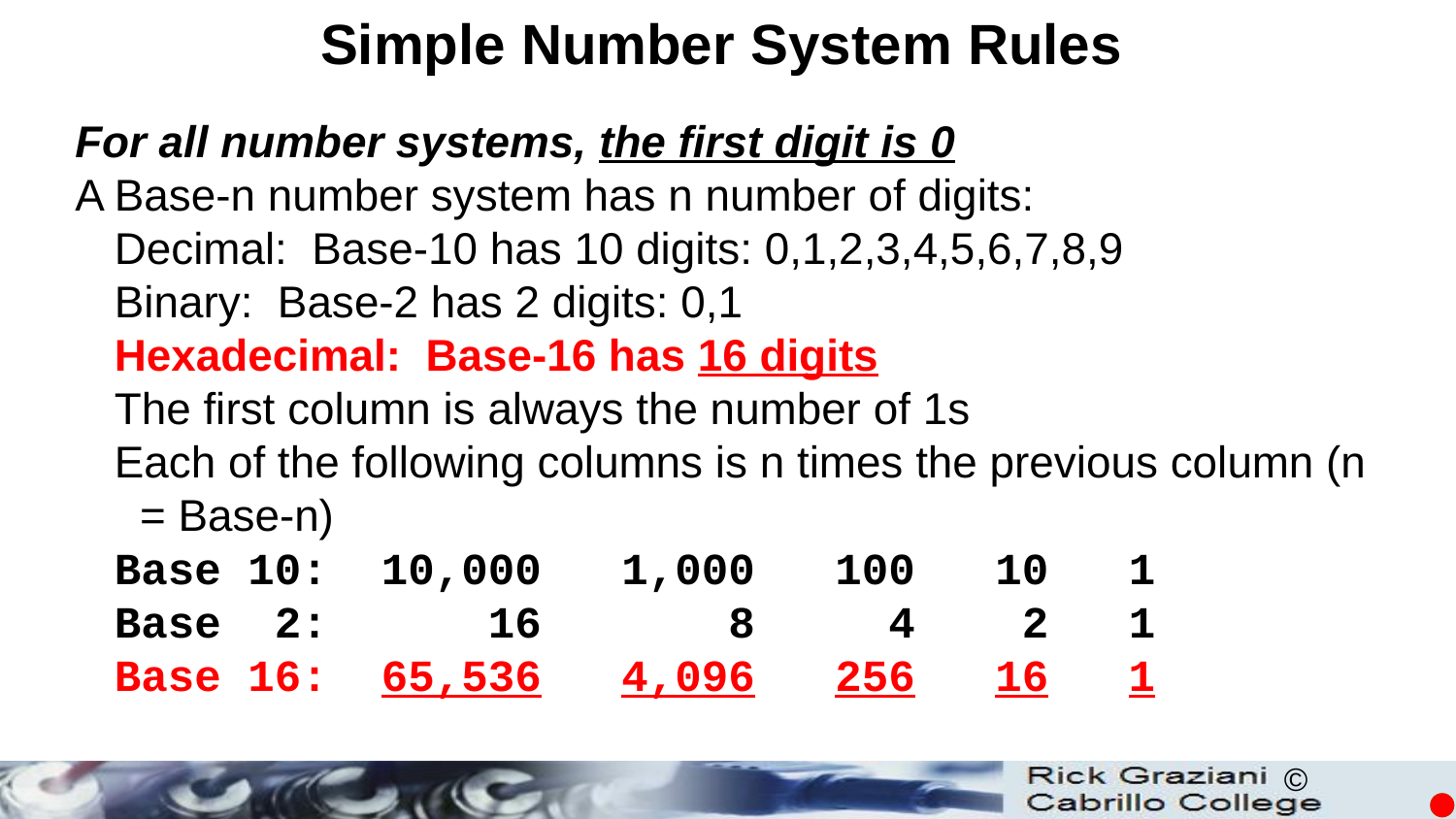

Simple Number System Rules
For all number systems, the first digit is 0
A Base-n number system has n number of digits:
Decimal:  Base-10 has 10 digits: 0,1,2,3,4,5,6,7,8,9
Binary:  Base-2 has 2 digits: 0,1
Hexadecimal:  Base-16 has 16 digits
The first column is always the number of 1s
Each of the following columns is n times the previous column (n = Base-n)
Base 10:  10,000   1,000   100   10   1
Base  2:      16       8     4    2   1
Base 16:  65,536   4,096   256   16   1